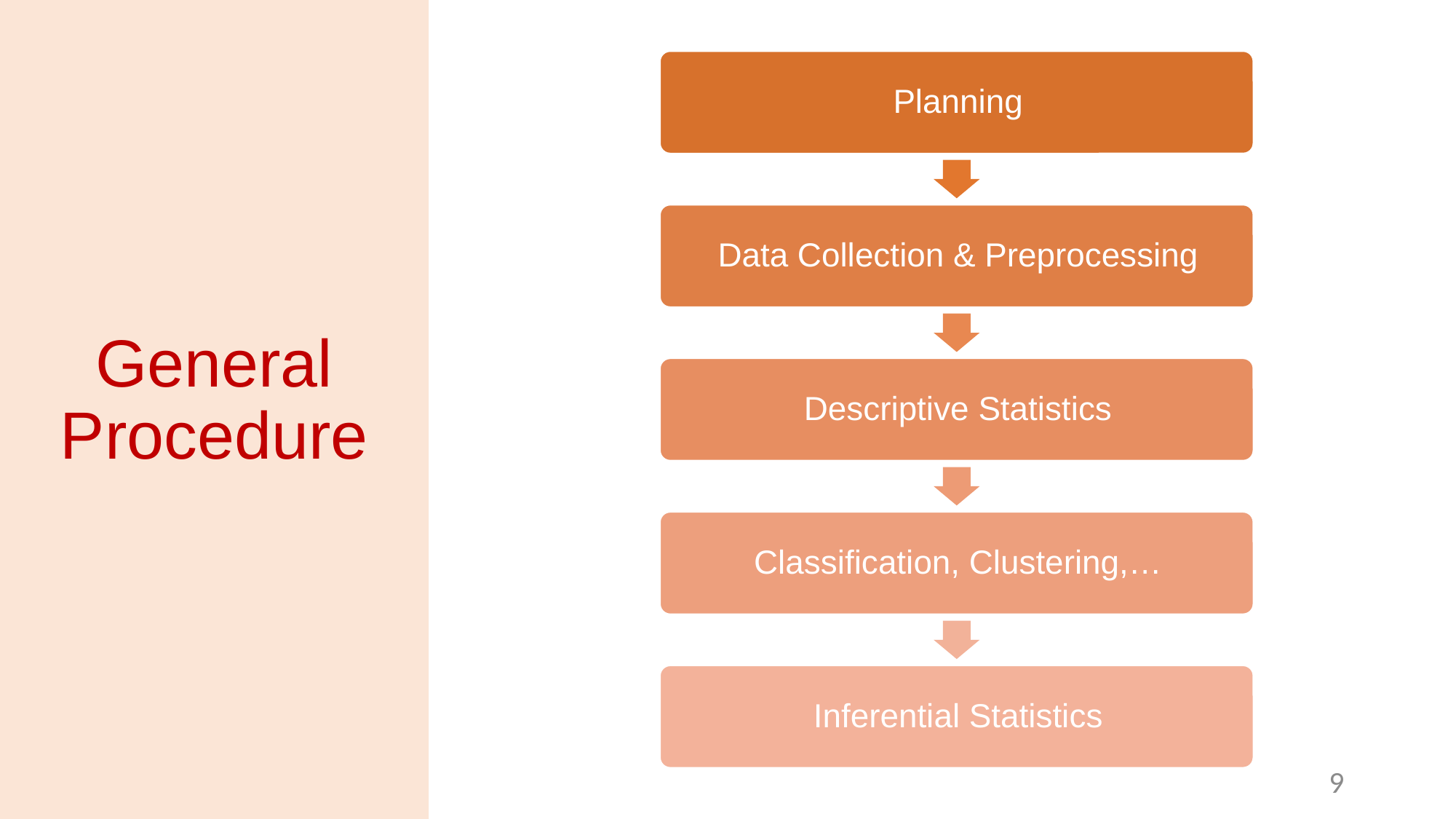

Planning

Data Collection & Preprocessing

Descriptive Statistics

Classification, Clustering,…

Inferential Statistics
General Procedure
9